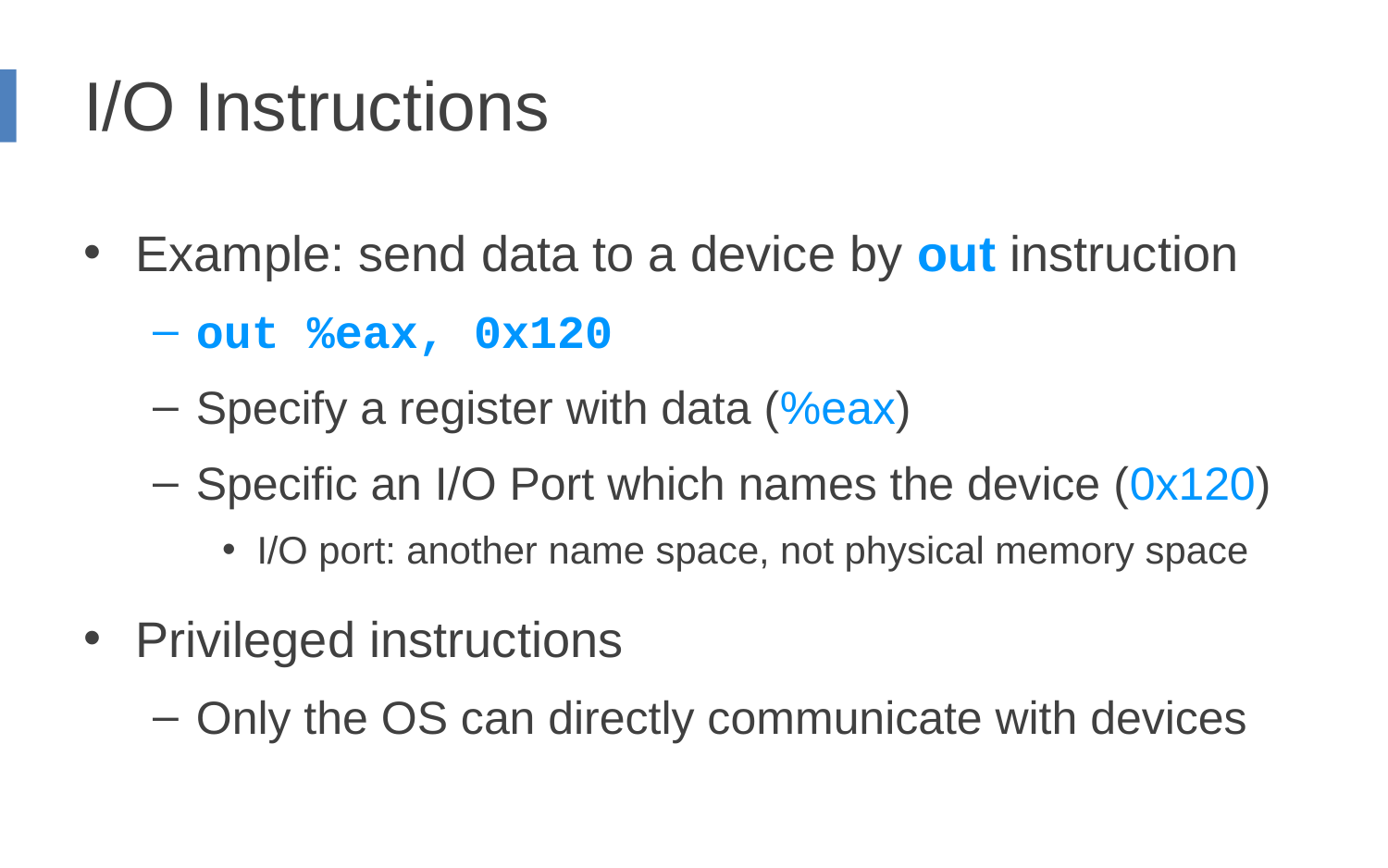

# I/O Instructions
Example: send data to a device by out instruction
out %eax, 0x120
Specify a register with data (%eax)
Specific an I/O Port which names the device (0x120)
I/O port: another name space, not physical memory space
Privileged instructions
Only the OS can directly communicate with devices